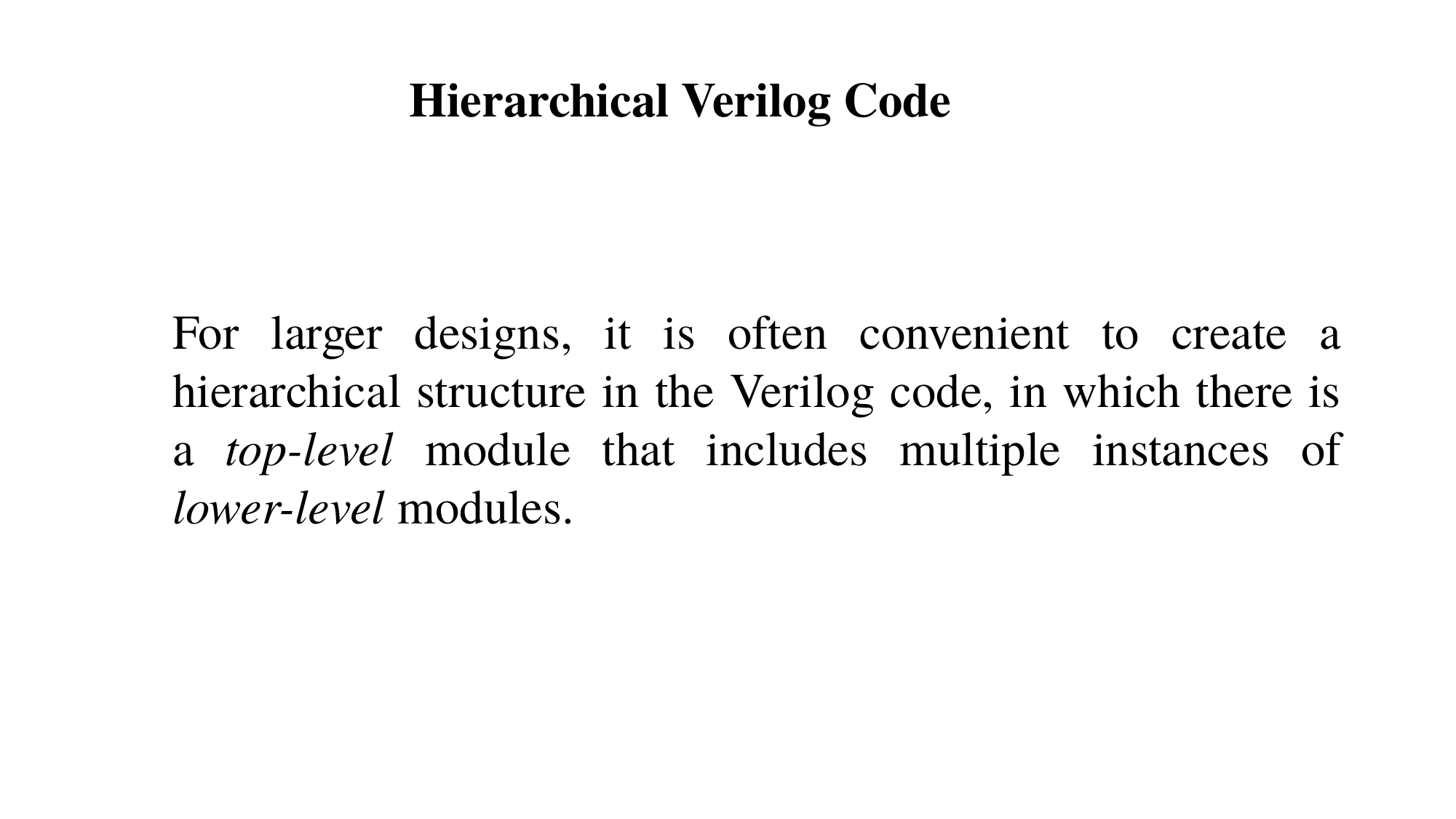

Hierarchical Verilog Code
For larger designs, it is often convenient to create a hierarchical structure in the Verilog code, in which there is a top-level module that includes multiple instances of lower-level modules.